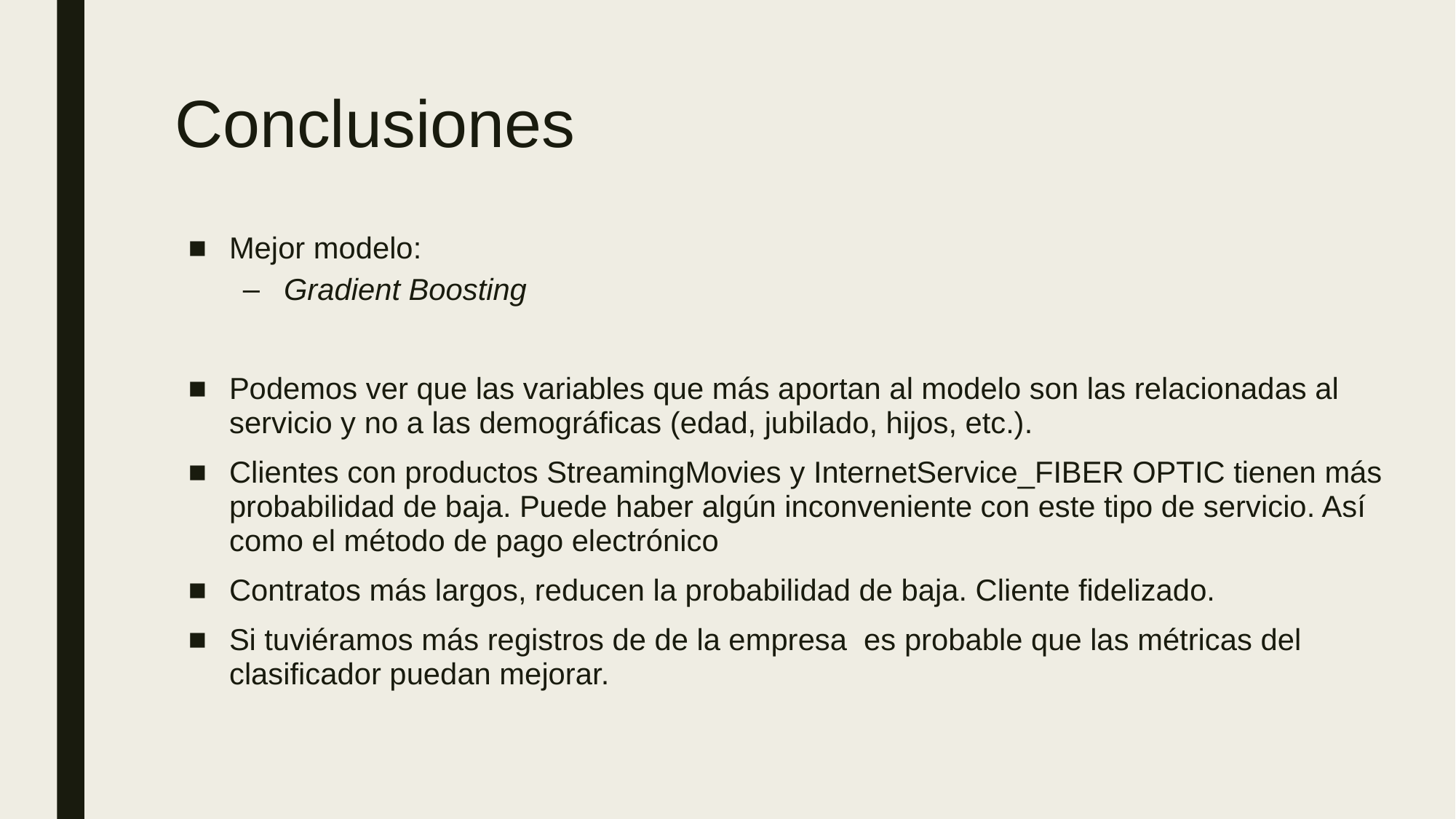

# Conclusiones
Mejor modelo:
Gradient Boosting

Podemos ver que las variables que más aportan al modelo son las relacionadas al servicio y no a las demográficas (edad, jubilado, hijos, etc.).
Clientes con productos StreamingMovies y InternetService_FIBER OPTIC tienen más probabilidad de baja. Puede haber algún inconveniente con este tipo de servicio. Así como el método de pago electrónico
Contratos más largos, reducen la probabilidad de baja. Cliente fidelizado.
Si tuviéramos más registros de de la empresa  es probable que las métricas del clasificador puedan mejorar.